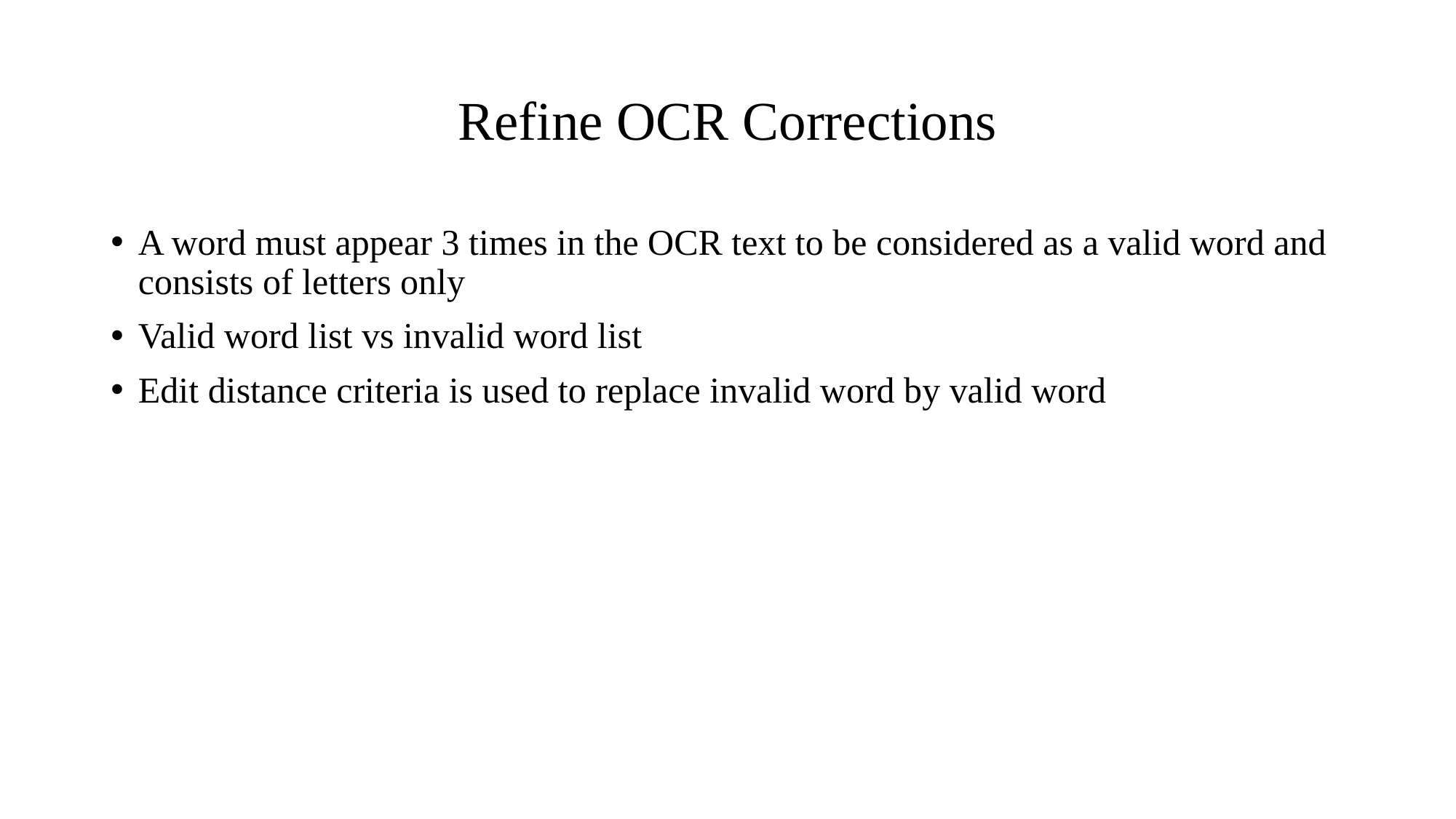

# Refine OCR Corrections
A word must appear 3 times in the OCR text to be considered as a valid word and consists of letters only
Valid word list vs invalid word list
Edit distance criteria is used to replace invalid word by valid word